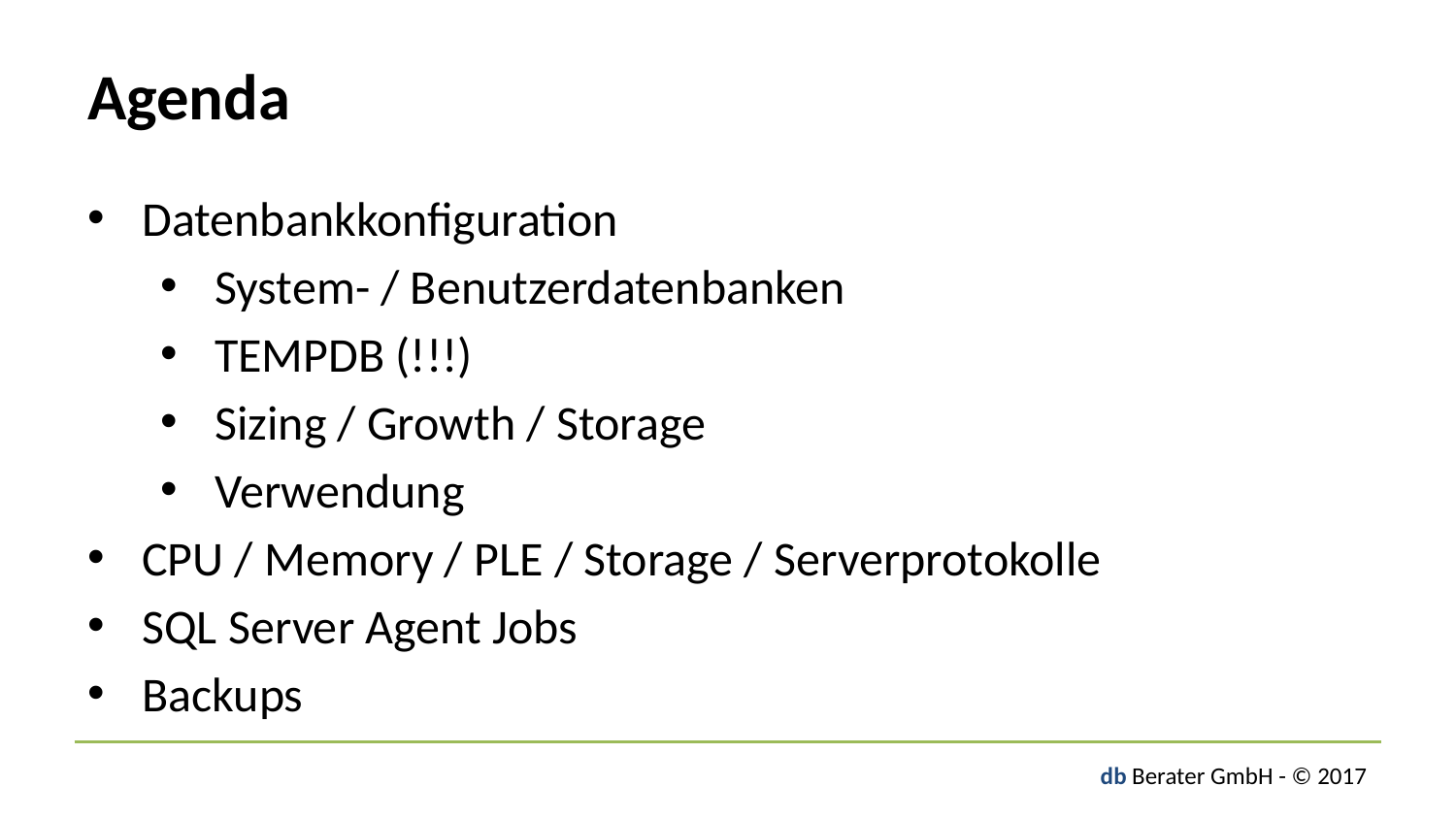

# Agenda
Datenbankkonfiguration
System- / Benutzerdatenbanken
TEMPDB (!!!)
Sizing / Growth / Storage
Verwendung
CPU / Memory / PLE / Storage / Serverprotokolle
SQL Server Agent Jobs
Backups